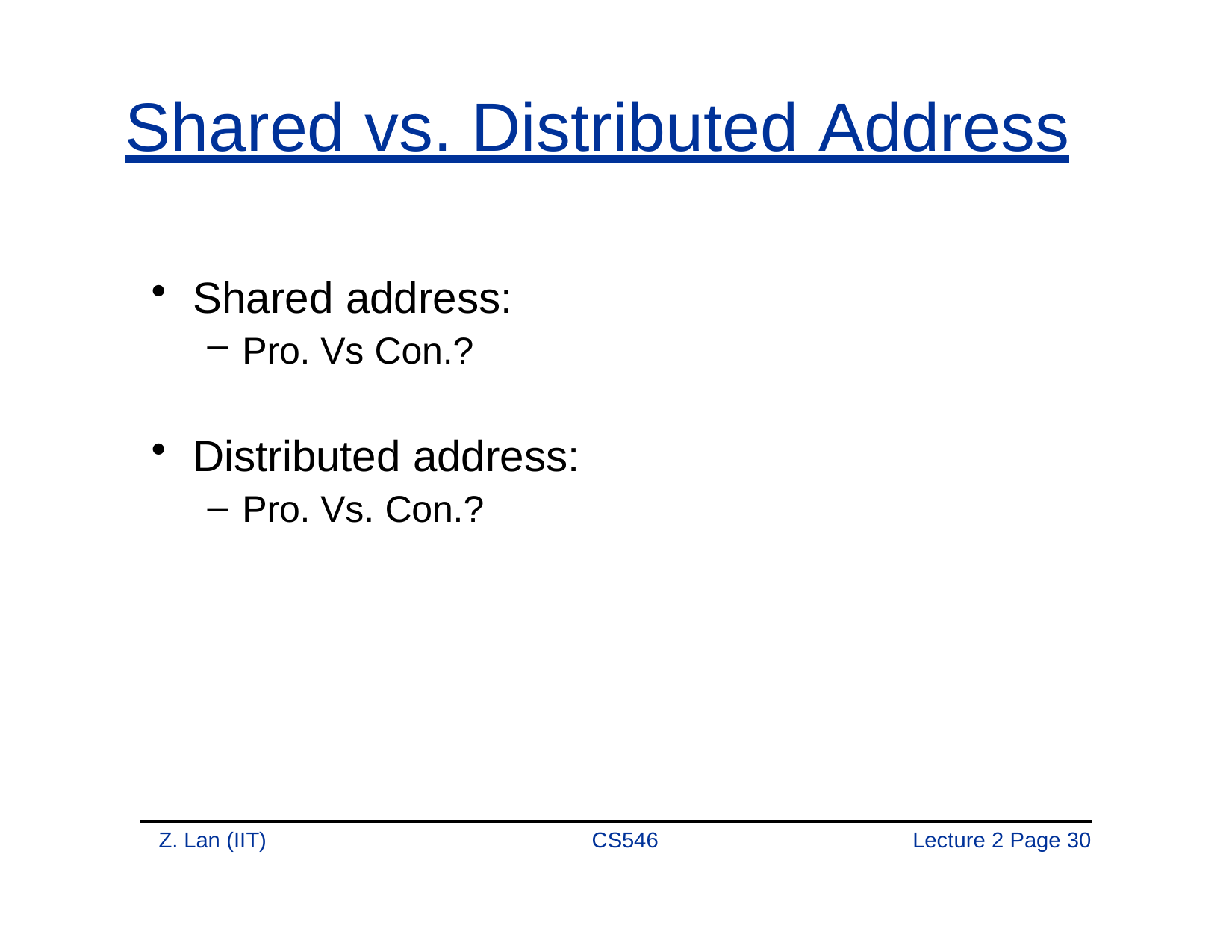

# Shared vs. Distributed Address
Shared address:
Pro. Vs Con.?

Distributed address:
Pro. Vs. Con.?

Z. Lan (IIT)
CS546
Lecture 2 Page 30